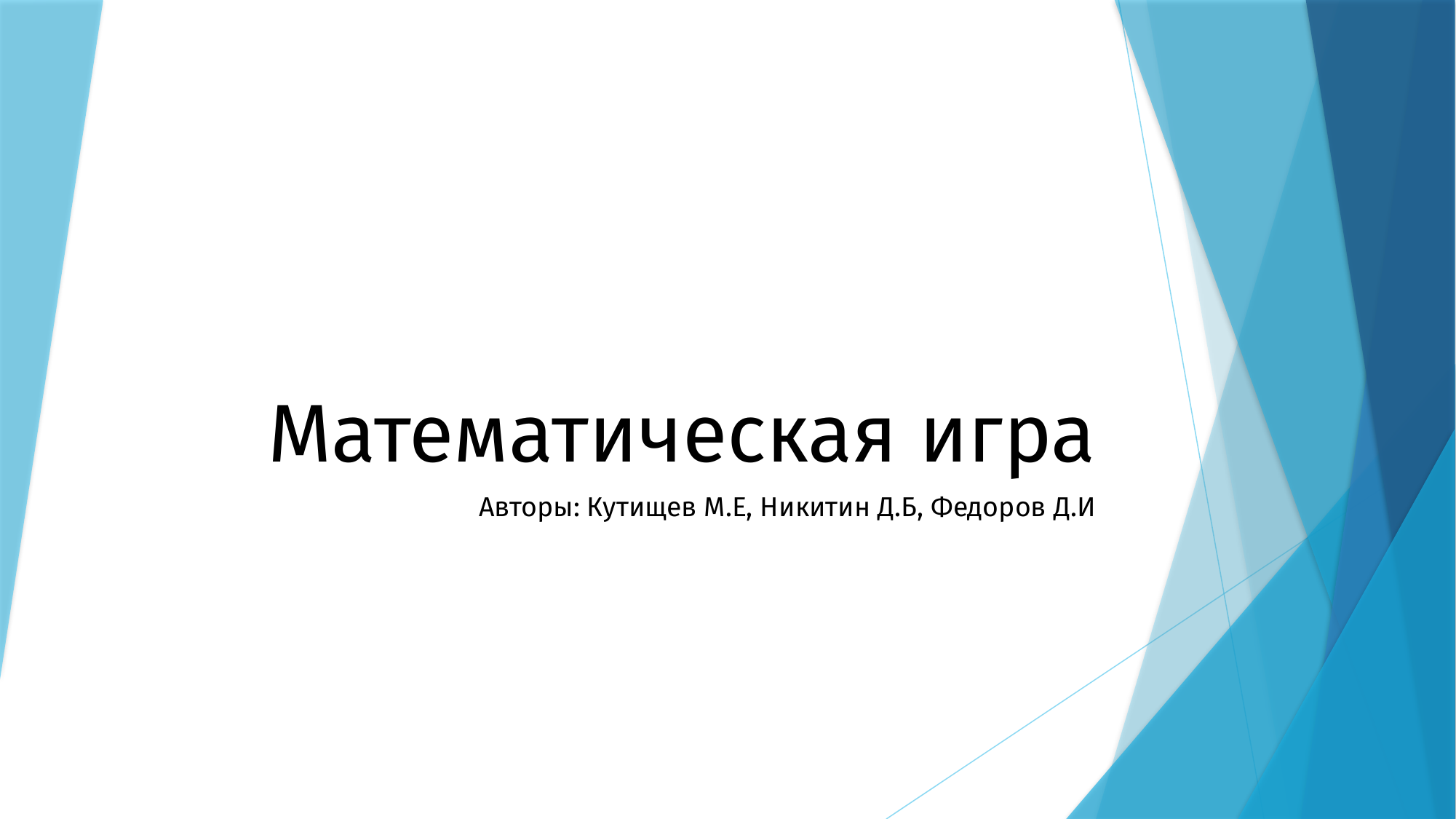

# Математическая игра
Авторы: Кутищев М.Е, Никитин Д.Б, Федоров Д.И